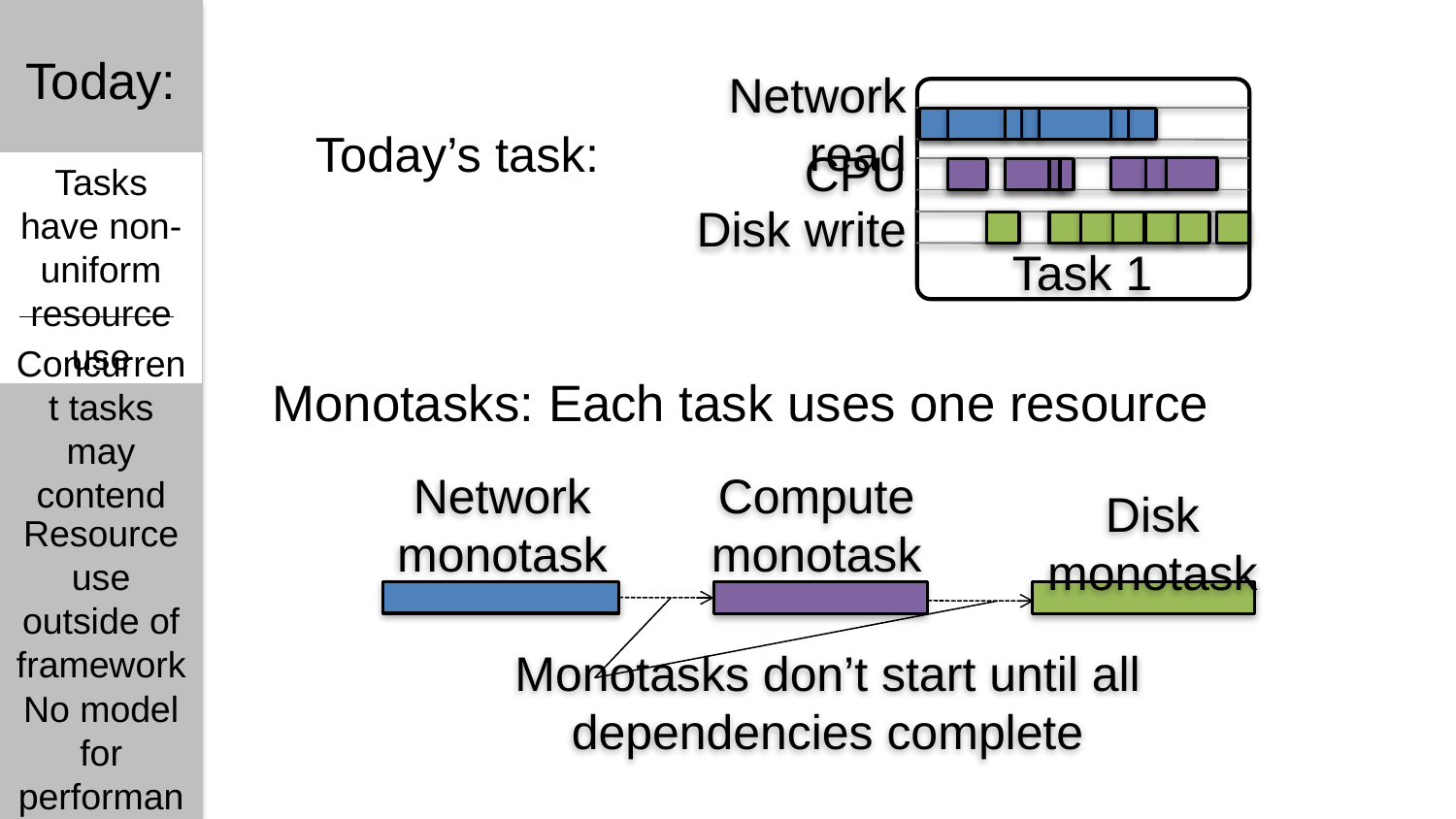

Today:

Network read

Today’s task:
CPU
Tasks have non-uniform resource use

Disk write

Task 1
Concurrent tasks may contend
Monotasks: Each task uses one resource
Network monotask
Compute monotask
Disk monotask
Resource use outside of framework

Monotasks don’t start until all dependencies complete
No model for performance